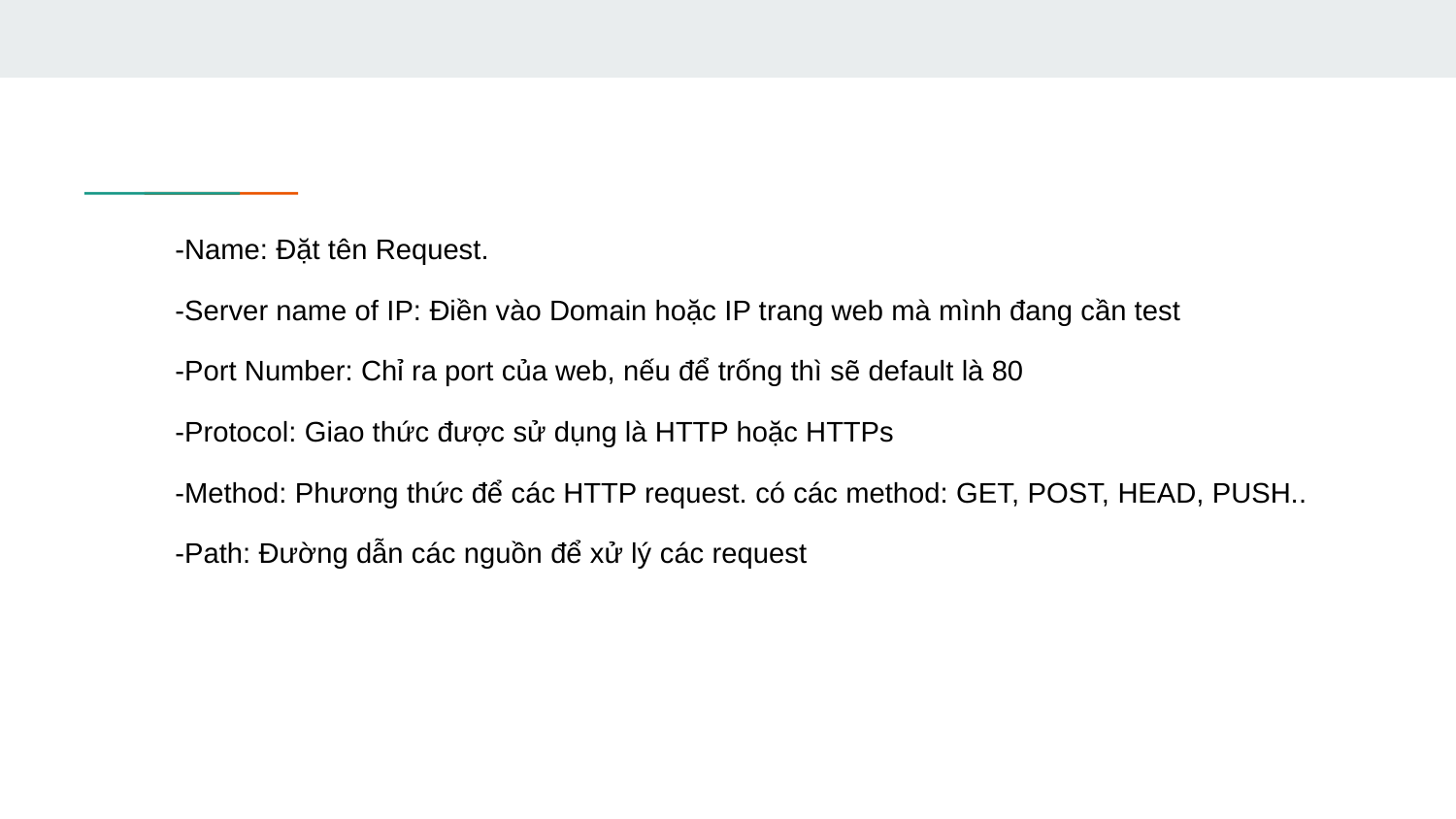

-Name: Đặt tên Request.
-Server name of IP: Điền vào Domain hoặc IP trang web mà mình đang cần test
-Port Number: Chỉ ra port của web, nếu để trống thì sẽ default là 80
-Protocol: Giao thức được sử dụng là HTTP hoặc HTTPs
-Method: Phương thức để các HTTP request. có các method: GET, POST, HEAD, PUSH..
-Path: Đường dẫn các nguồn để xử lý các request